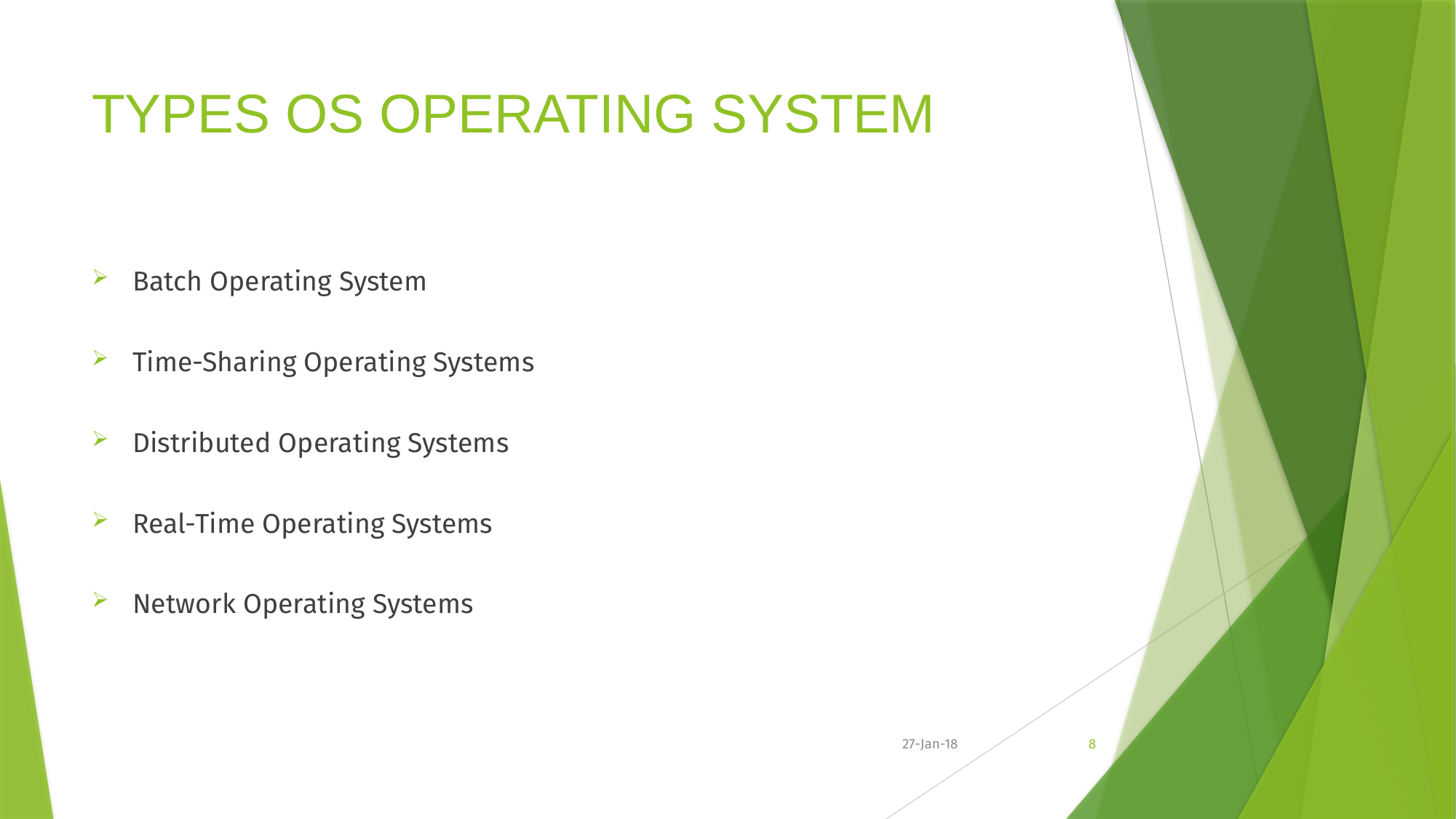

# TYPES OS OPERATING SYSTEM
Batch Operating System
Time-Sharing Operating Systems
Distributed Operating Systems
Real-Time Operating Systems
Network Operating Systems

27-Jan-18
8